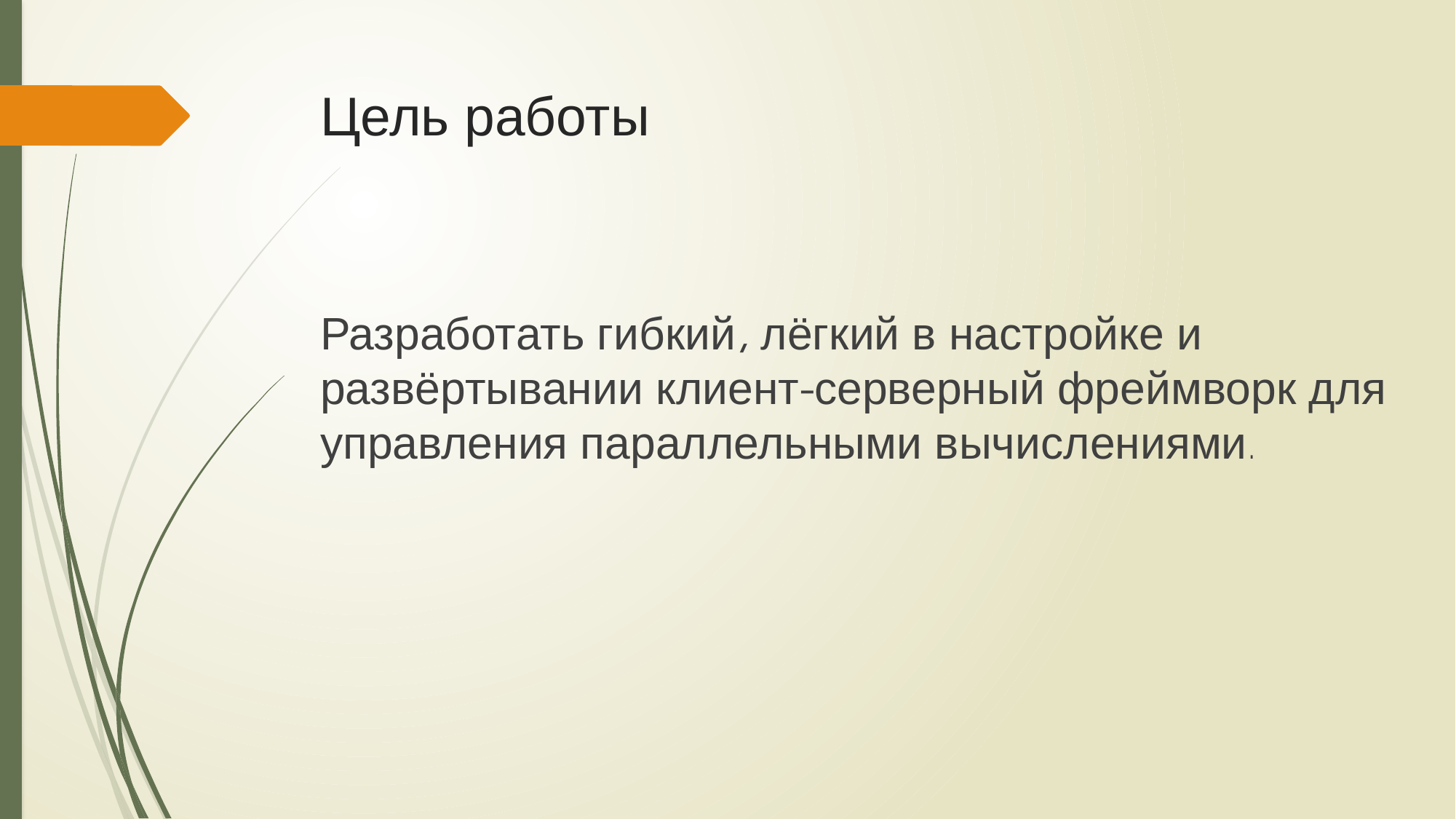

# Цель работы
Разработать гибкий, лёгкий в настройке и развёртывании клиент-серверный фреймворк для управления параллельными вычислениями.